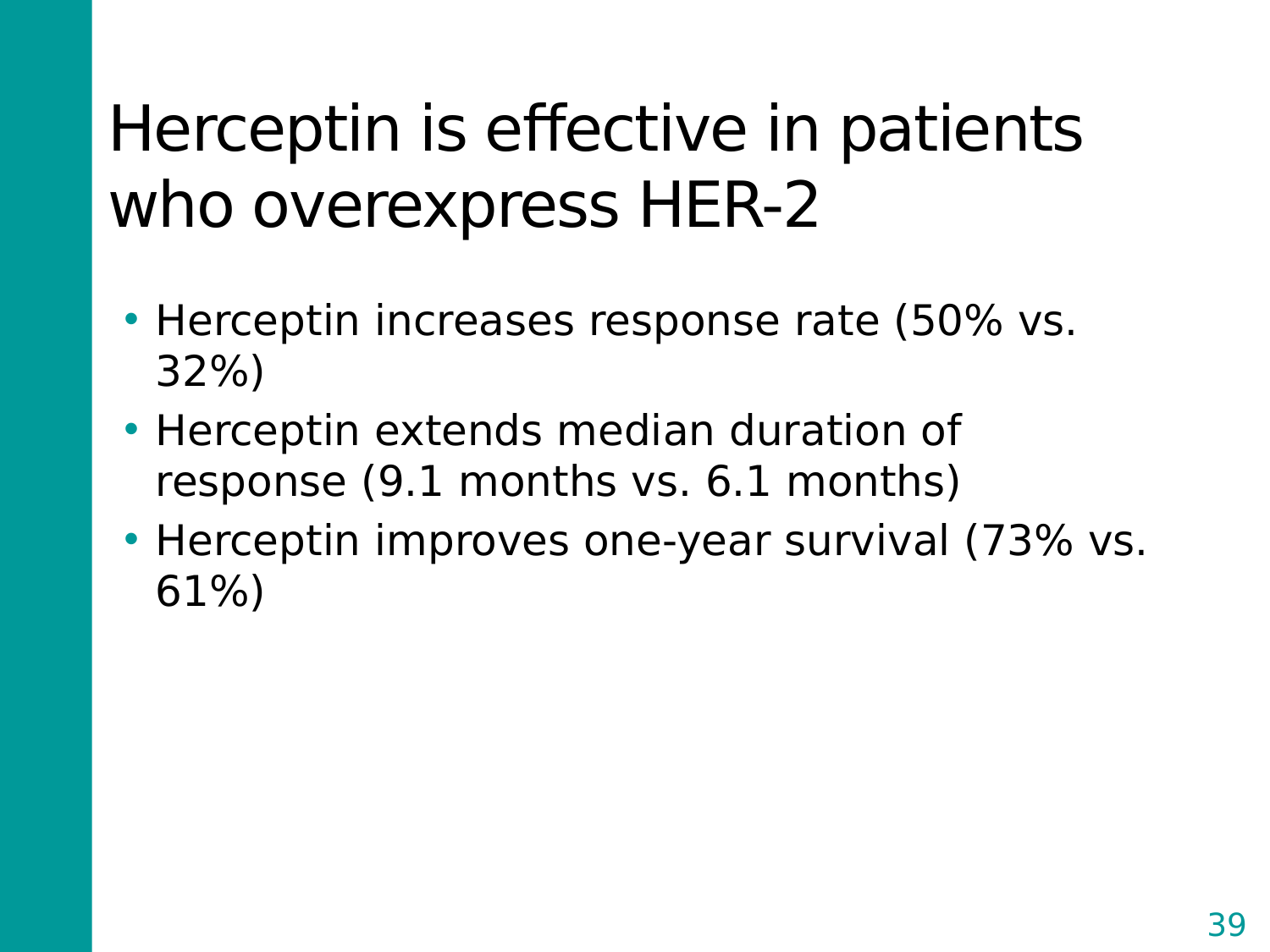

# Herceptin is effective in patients who overexpress HER-2
Herceptin increases response rate (50% vs. 32%)
Herceptin extends median duration of response (9.1 months vs. 6.1 months)
Herceptin improves one-year survival (73% vs. 61%)
39